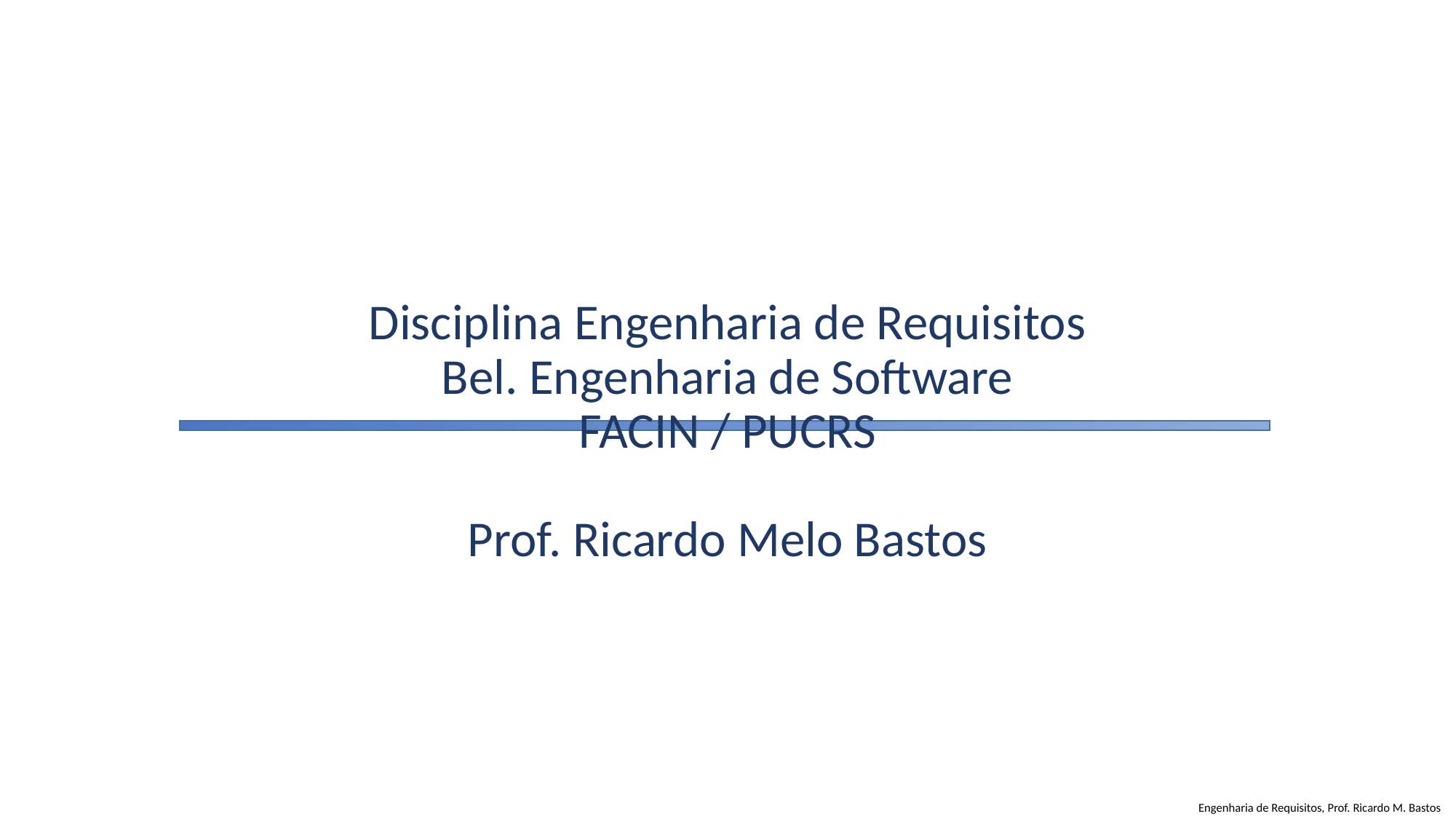

# Disciplina Engenharia de Requisitos Bel. Engenharia de Software FACIN / PUCRS Prof. Ricardo Melo Bastos